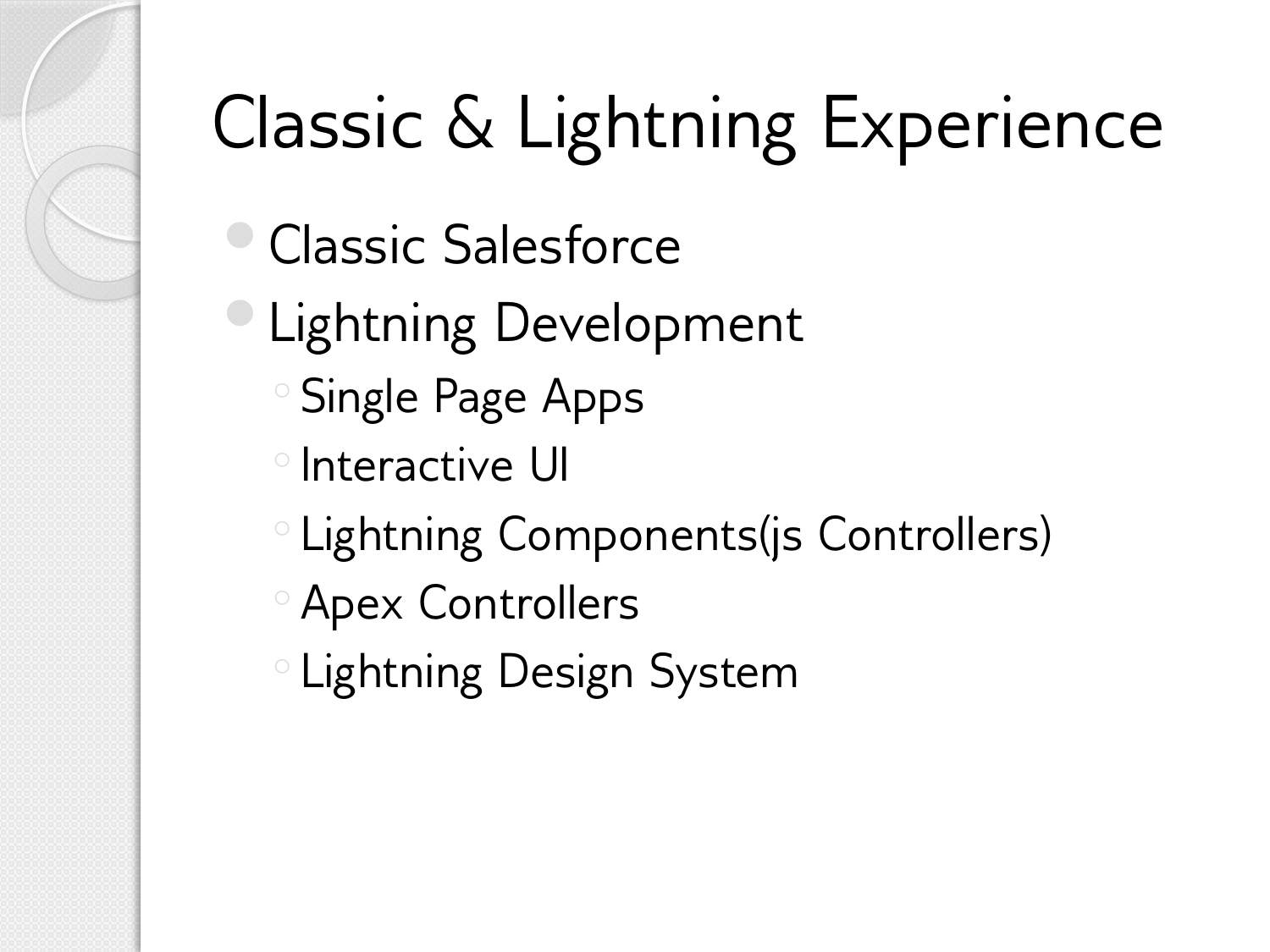

# Classic & Lightning Experience
Classic Salesforce
Lightning Development
Single Page Apps
Interactive UI
Lightning Components(js Controllers)
Apex Controllers
Lightning Design System